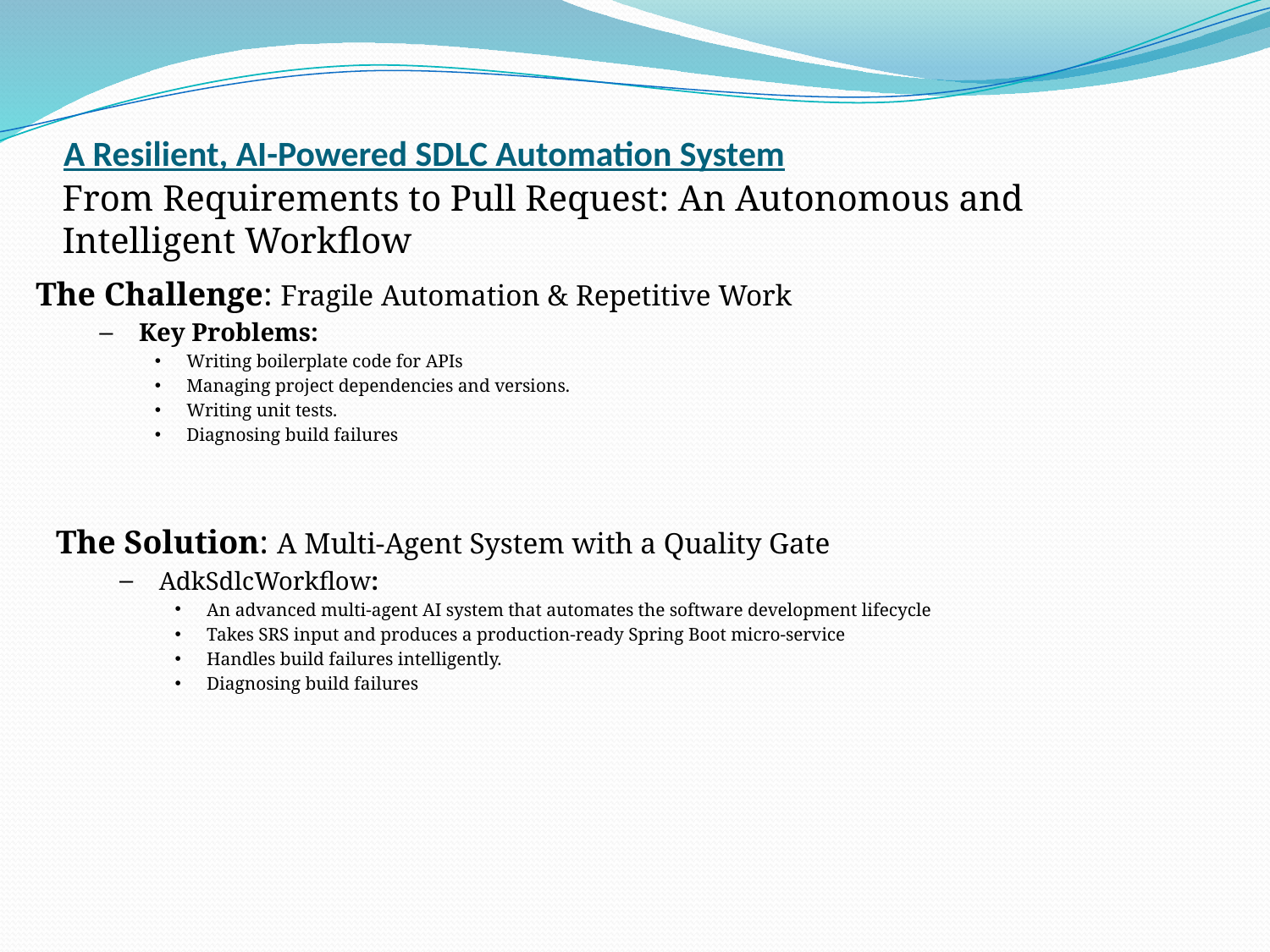

# A Resilient, AI-Powered SDLC Automation System
From Requirements to Pull Request: An Autonomous and Intelligent Workflow
The Challenge: Fragile Automation & Repetitive Work
Key Problems:
Writing boilerplate code for APIs
Managing project dependencies and versions.
Writing unit tests.
Diagnosing build failures

The Solution: A Multi-Agent System with a Quality Gate
AdkSdlcWorkflow:
An advanced multi-agent AI system that automates the software development lifecycle
Takes SRS input and produces a production-ready Spring Boot micro-service
Handles build failures intelligently.
Diagnosing build failures